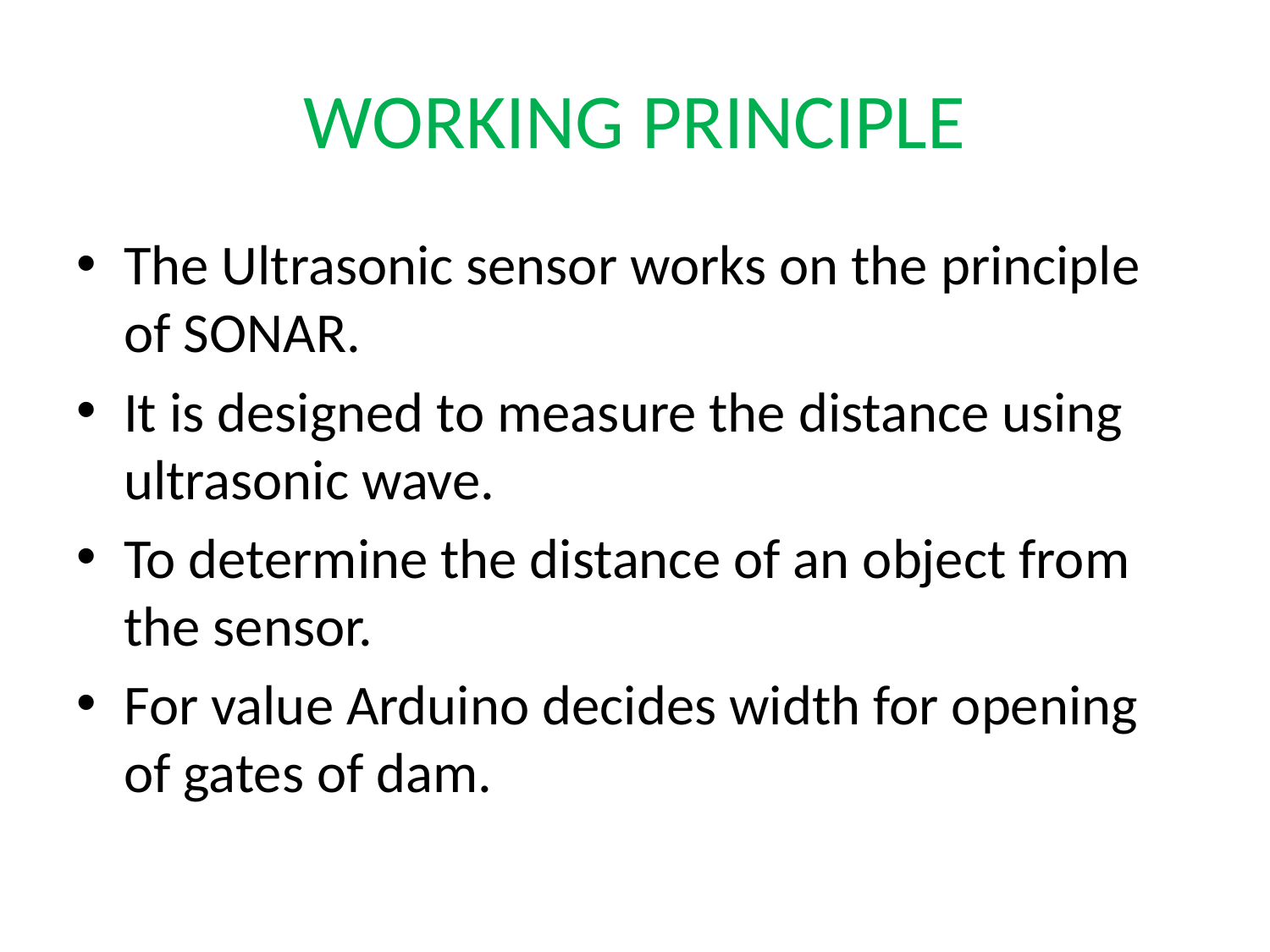

# WORKING PRINCIPLE
The Ultrasonic sensor works on the principle of SONAR.
It is designed to measure the distance using ultrasonic wave.
To determine the distance of an object from the sensor.
For value Arduino decides width for opening of gates of dam.